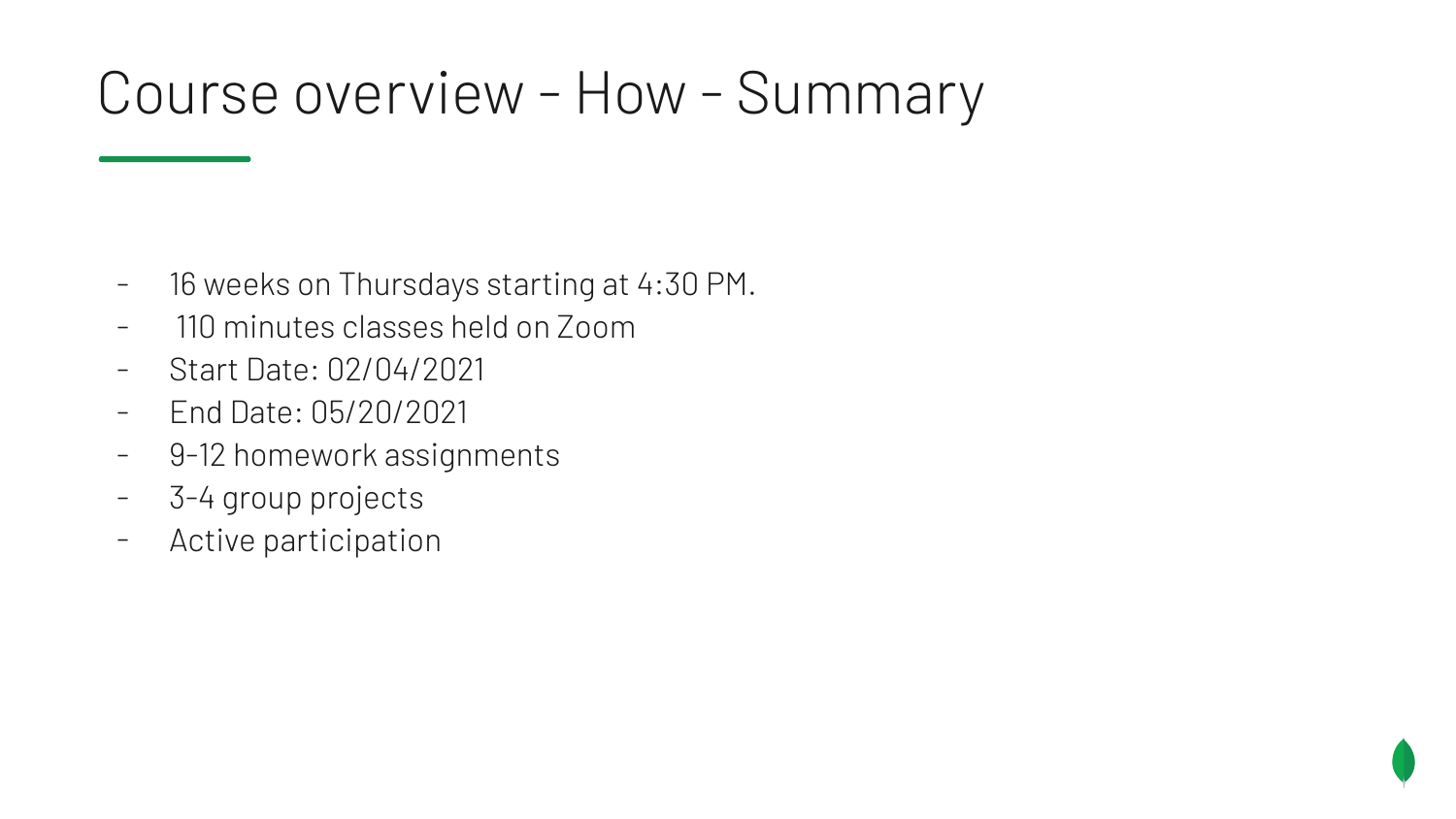

Course overview - How - Summary

16 weeks on Thursdays starting at 4:30 PM.
 110 minutes classes held on Zoom
Start Date: 02/04/2021
End Date: 05/20/2021
9-12 homework assignments
3-4 group projects
Active participation